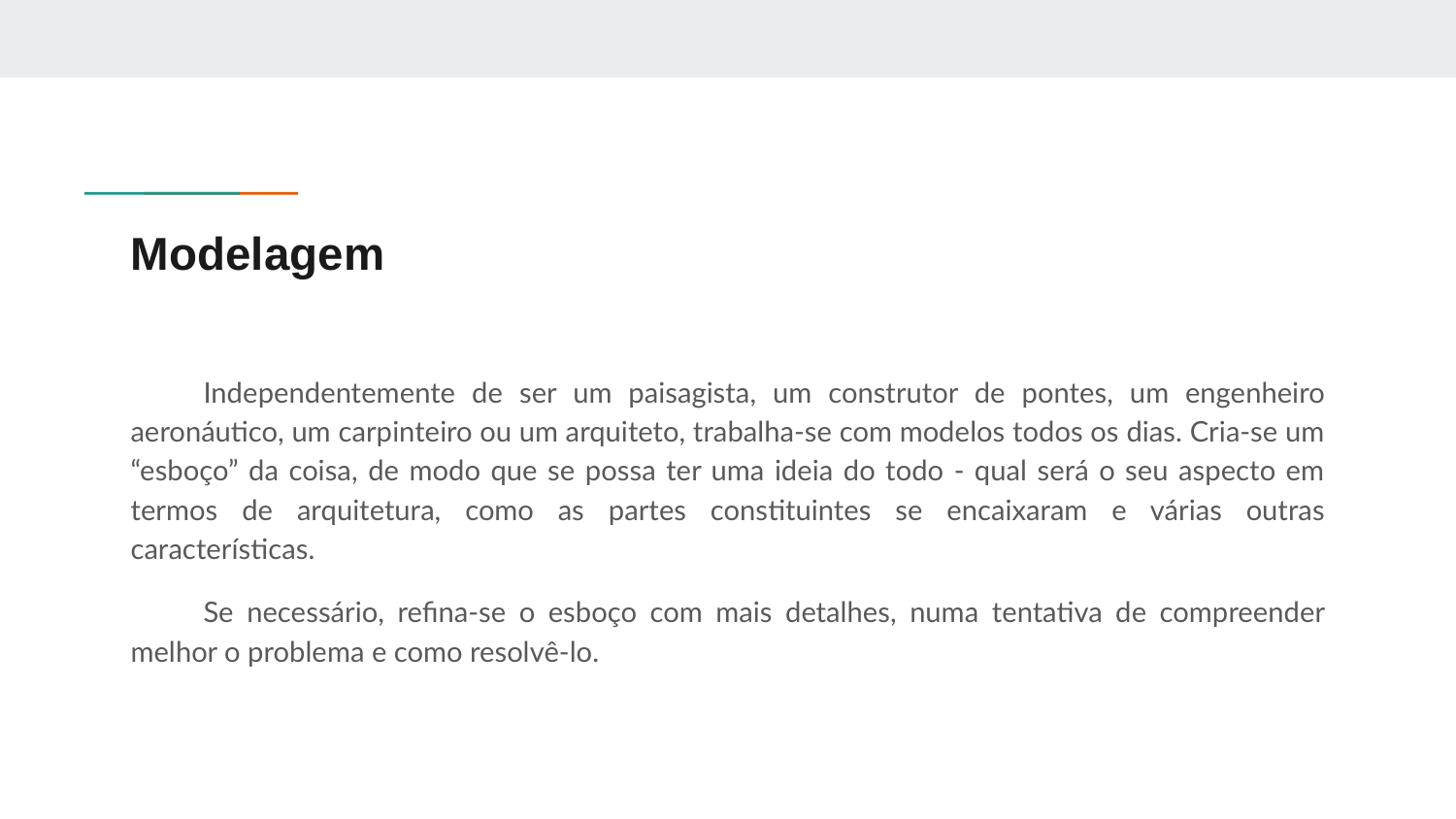

# Modelagem
Independentemente de ser um paisagista, um construtor de pontes, um engenheiro aeronáutico, um carpinteiro ou um arquiteto, trabalha-se com modelos todos os dias. Cria-se um “esboço” da coisa, de modo que se possa ter uma ideia do todo - qual será o seu aspecto em termos de arquitetura, como as partes constituintes se encaixaram e várias outras características.
Se necessário, refina-se o esboço com mais detalhes, numa tentativa de compreender melhor o problema e como resolvê-lo.